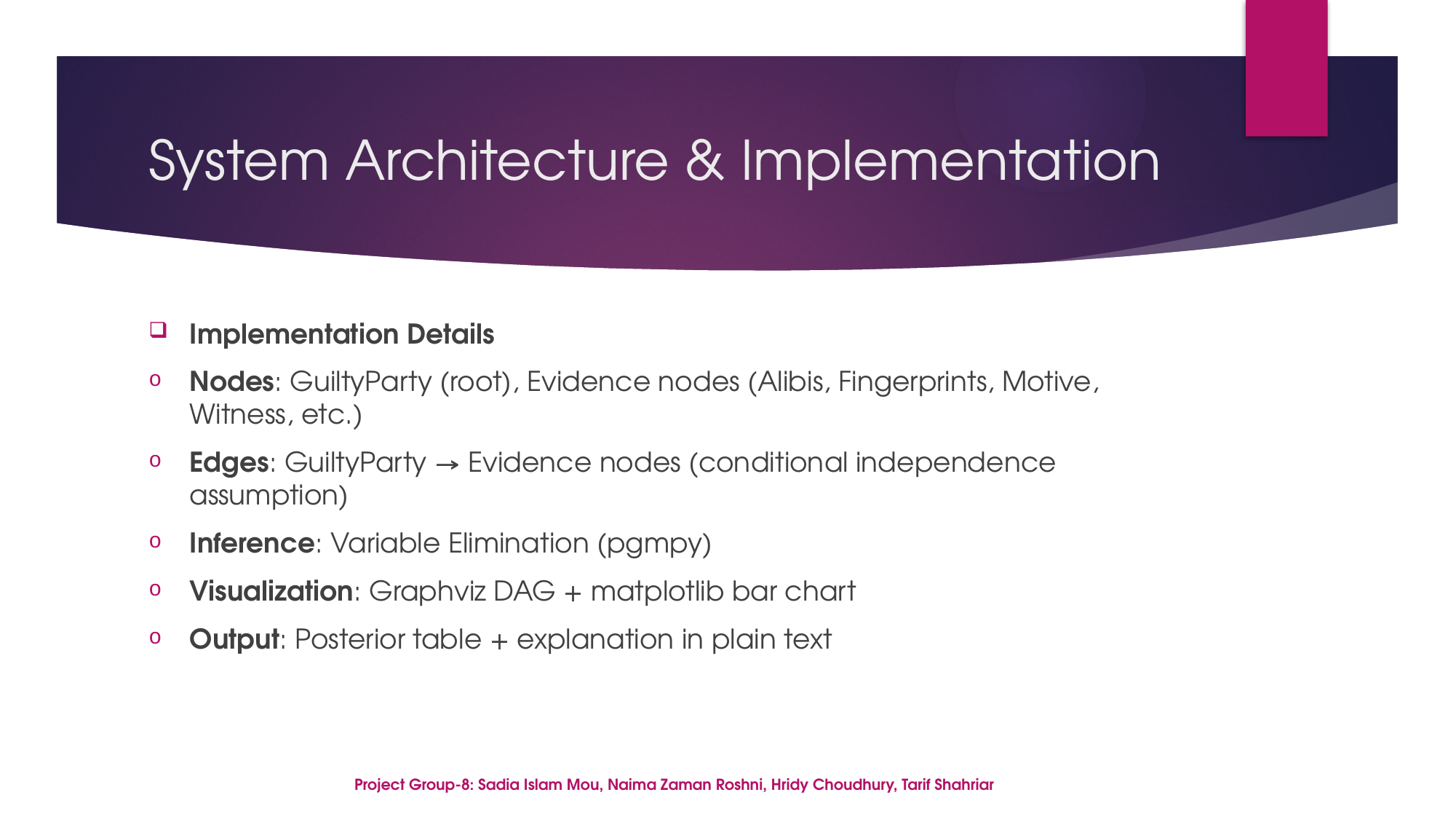

# System Architecture & Implementation
Implementation Details
Nodes: GuiltyParty (root), Evidence nodes (Alibis, Fingerprints, Motive, Witness, etc.)
Edges: GuiltyParty → Evidence nodes (conditional independence assumption)
Inference: Variable Elimination (pgmpy)
Visualization: Graphviz DAG + matplotlib bar chart
Output: Posterior table + explanation in plain text

Project Group-8: Sadia Islam Mou, Naima Zaman Roshni, Hridy Choudhury, Tarif Shahriar